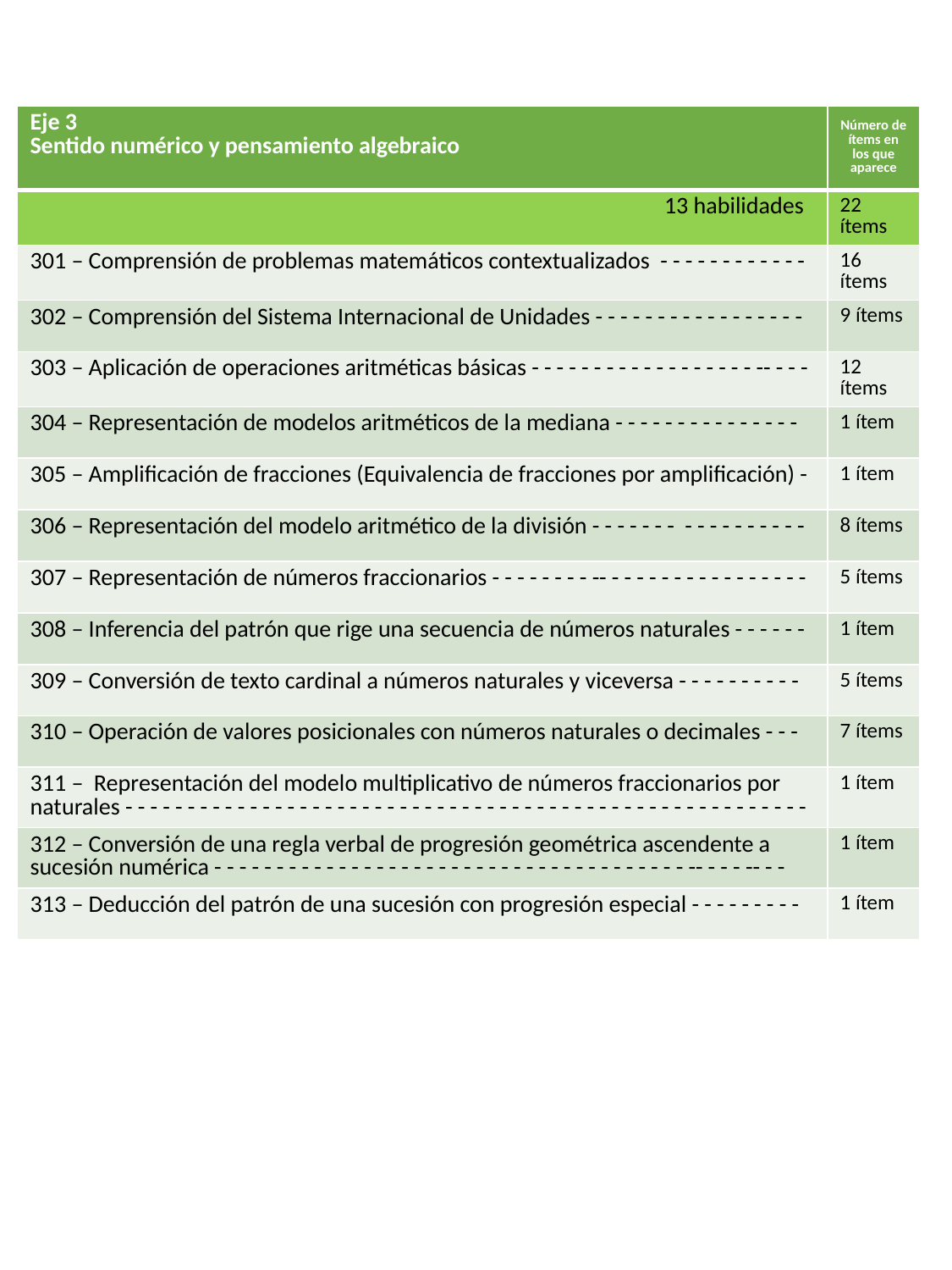

| Eje 3 Sentido numérico y pensamiento algebraico | Número de ítems en los que aparece |
| --- | --- |
| 13 habilidades | 22 ítems |
| 301 – Comprensión de problemas matemáticos contextualizados - - - - - - - - - - - - | 16 ítems |
| 302 – Comprensión del Sistema Internacional de Unidades - - - - - - - - - - - - - - - - - | 9 ítems |
| 303 – Aplicación de operaciones aritméticas básicas - - - - - - - - - - - - - - - - - - -- - - - | 12 ítems |
| 304 – Representación de modelos aritméticos de la mediana - - - - - - - - - - - - - - - | 1 ítem |
| 305 – Amplificación de fracciones (Equivalencia de fracciones por amplificación) - | 1 ítem |
| 306 – Representación del modelo aritmético de la división - - - - - - - - - - - - - - - - - | 8 ítems |
| 307 – Representación de números fraccionarios - - - - - - - - -- - - - - - - - - - - - - - - - - | 5 ítems |
| 308 – Inferencia del patrón que rige una secuencia de números naturales - - - - - - | 1 ítem |
| 309 – Conversión de texto cardinal a números naturales y viceversa - - - - - - - - - - | 5 ítems |
| 310 – Operación de valores posicionales con números naturales o decimales - - - | 7 ítems |
| 311 – Representación del modelo multiplicativo de números fraccionarios por naturales - - - - - - - - - - - - - - - - - - - - - - - - - - - - - - - - - - - - - - - - - - - - - - - - - - - - - - - | 1 ítem |
| 312 – Conversión de una regla verbal de progresión geométrica ascendente a sucesión numérica - - - - - - - - - - - - - - - - - - - - - - - - - - - - - - - - - - - - - - -- - - - -- - - | 1 ítem |
| 313 – Deducción del patrón de una sucesión con progresión especial - - - - - - - - - | 1 ítem |